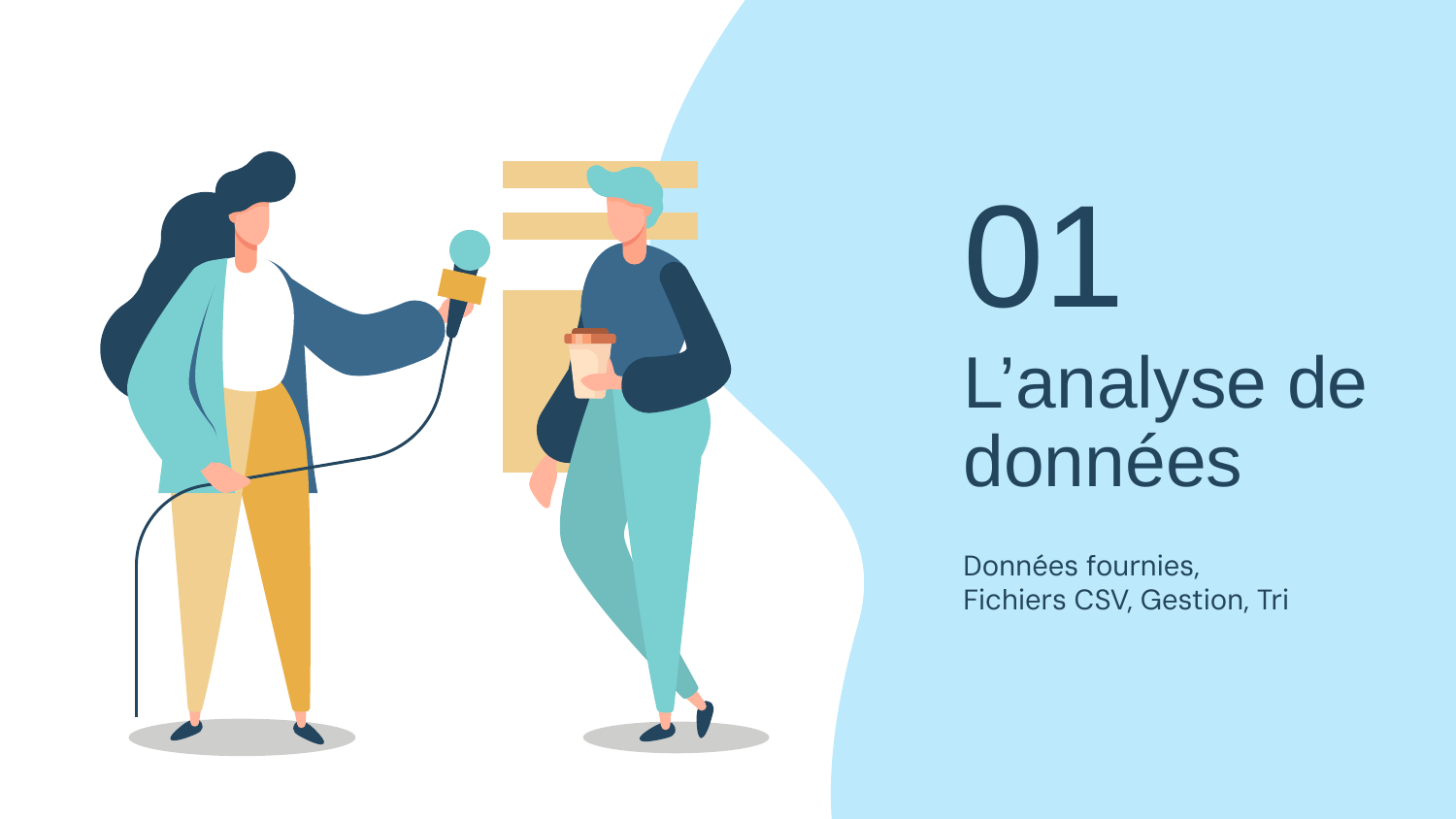

01

# L’analyse de données
Données fournies, Fichiers CSV, Gestion, Tri